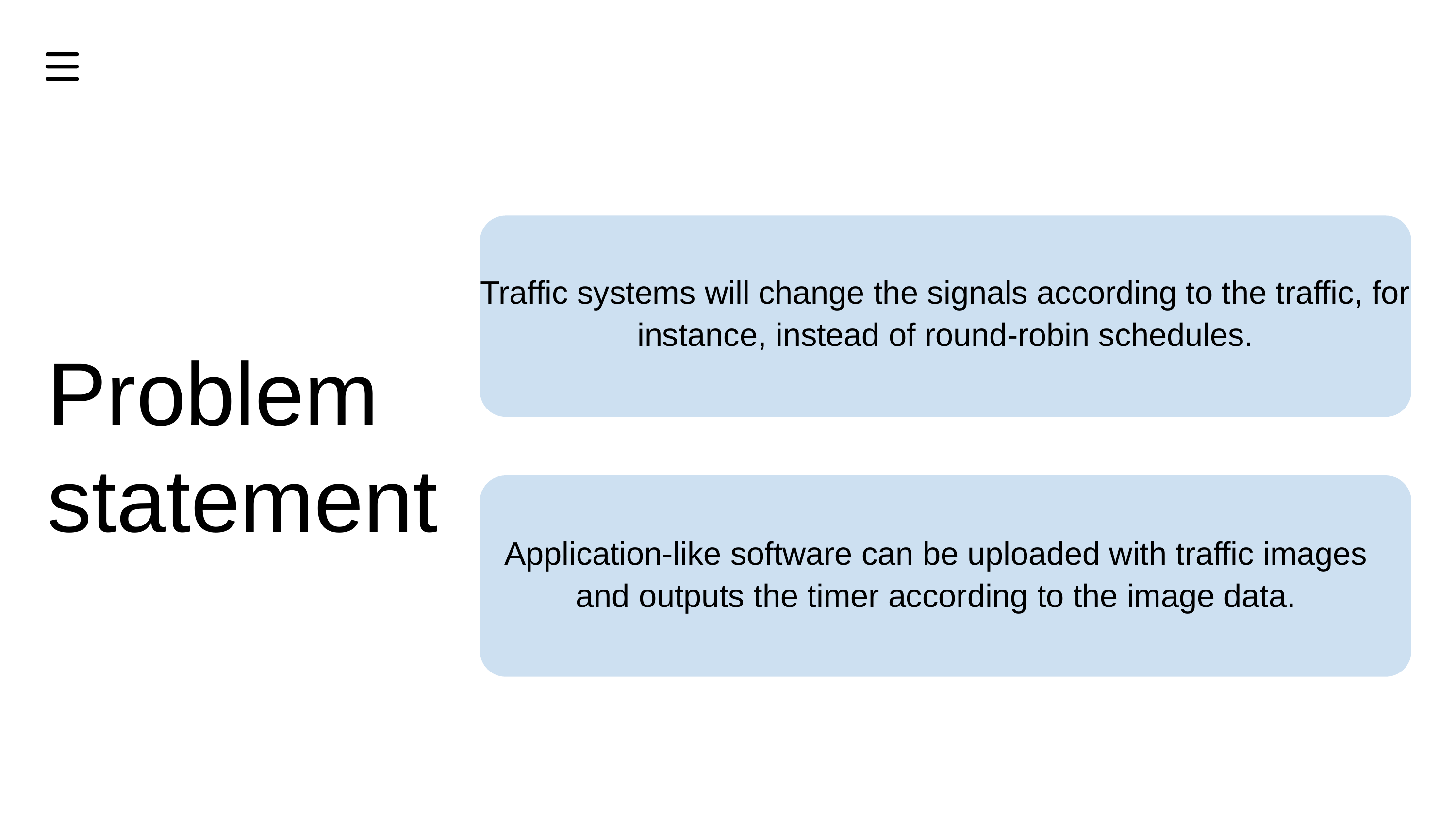

Traffic systems will change the signals according to the traffic, for instance, instead of round-robin schedules.
Problem statement

Application-like software can be uploaded with traffic images and outputs the timer according to the image data.